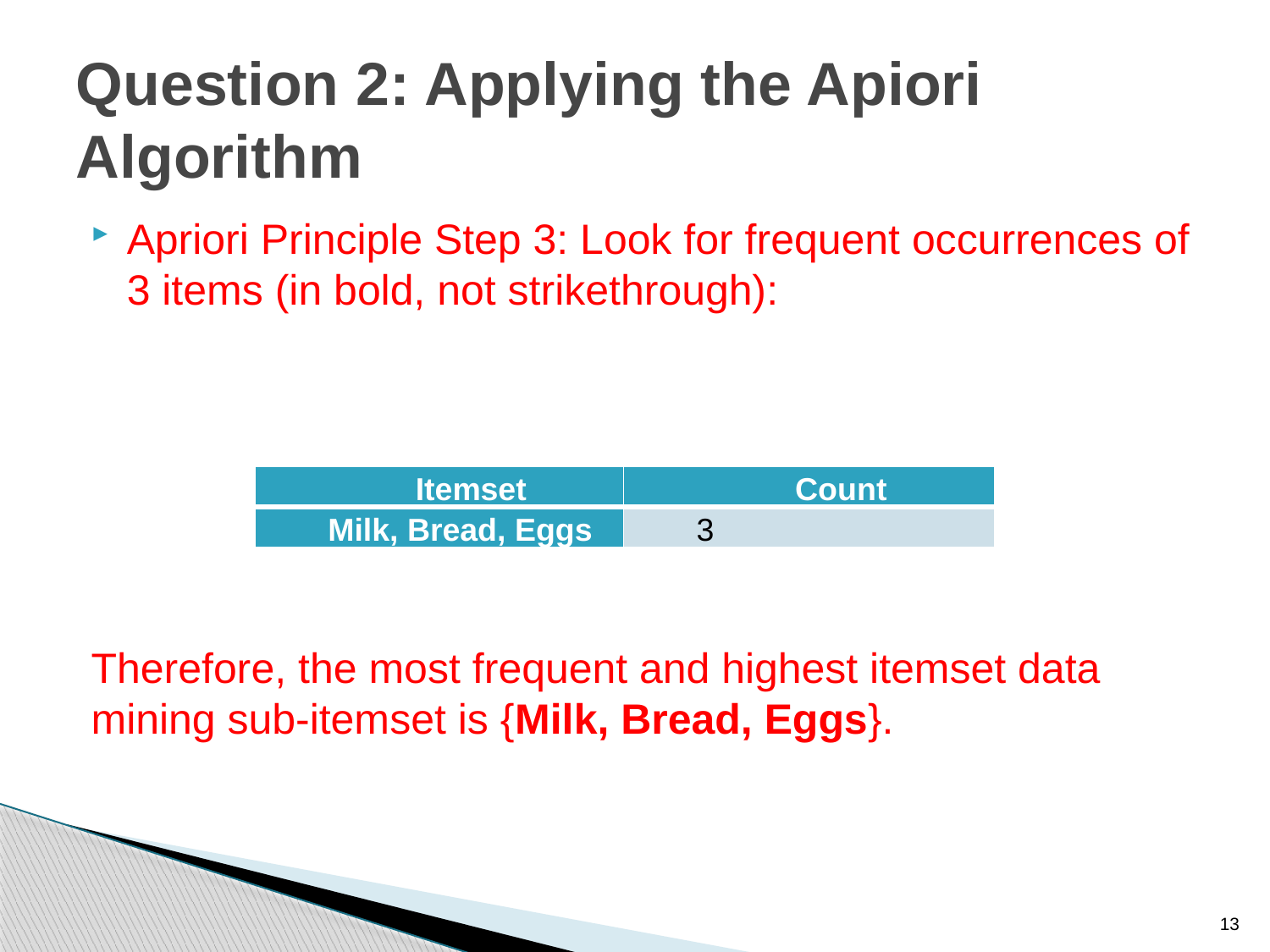

# Question 2: Applying the Apiori Algorithm
Apriori Principle Step 3: Look for frequent occurrences of 3 items (in bold, not strikethrough):

Therefore, the most frequent and highest itemset data mining sub-itemset is {Milk, Bread, Eggs}.

| Itemset | Count |
| --- | --- |
| Milk, Bread, Eggs | 3 |
13